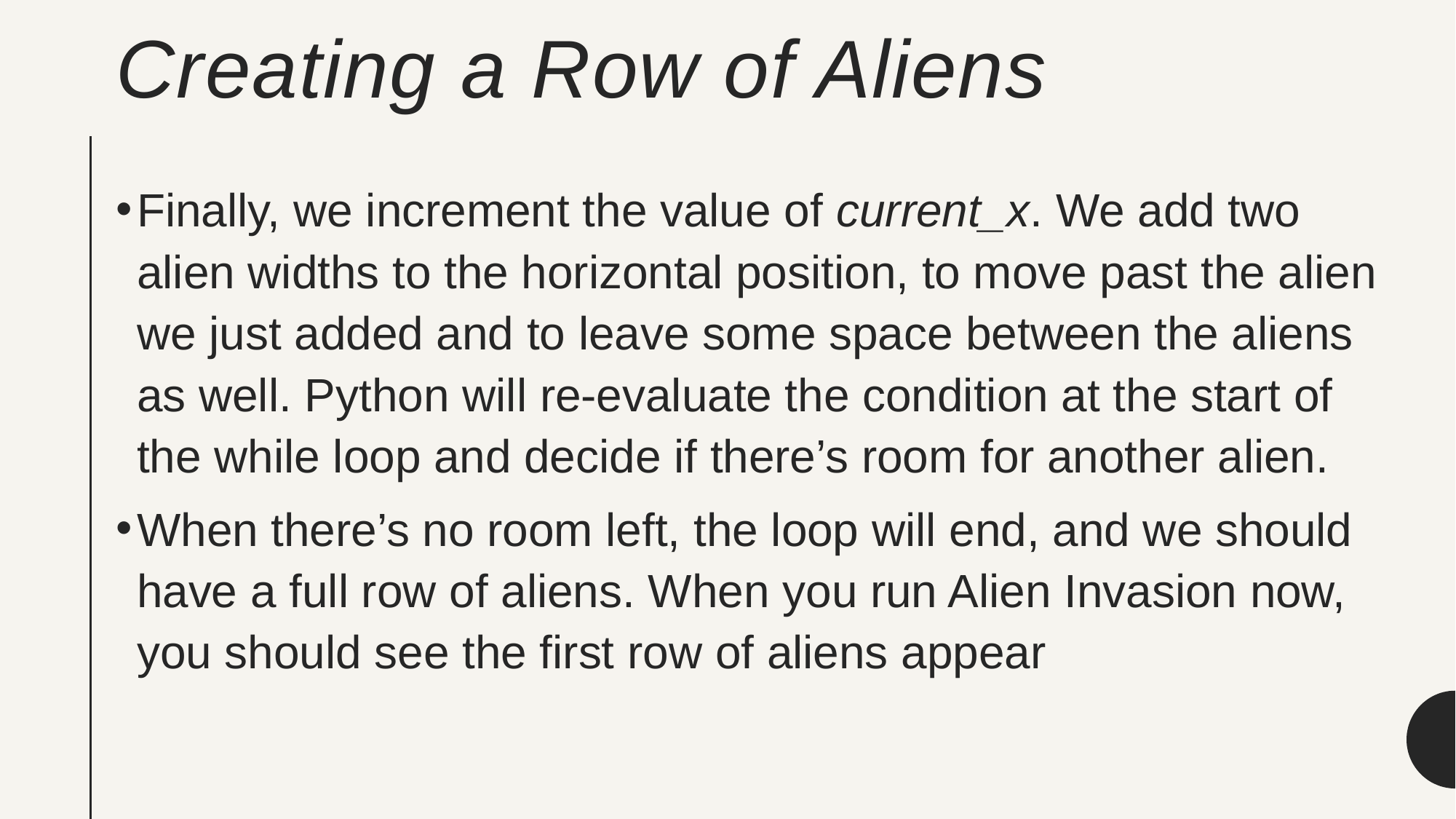

# Creating a Row of Aliens
Finally, we increment the value of current_x. We add two alien widths to the horizontal position, to move past the alien we just added and to leave some space between the aliens as well. Python will re-evaluate the condition at the start of the while loop and decide if there’s room for another alien.
When there’s no room left, the loop will end, and we should have a full row of aliens. When you run Alien Invasion now, you should see the first row of aliens appear